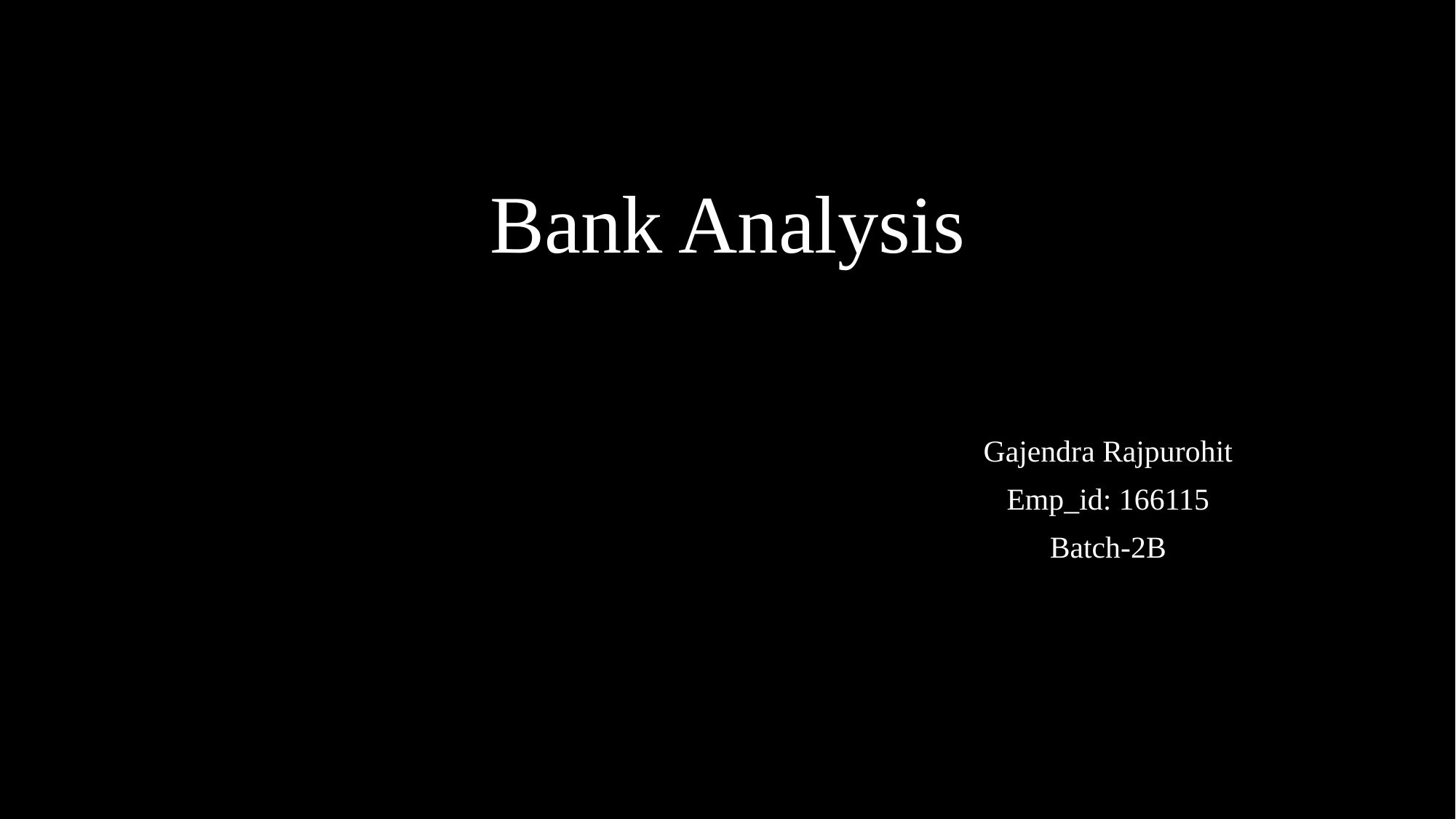

# Bank Analysis
Gajendra Rajpurohit
Emp_id: 166115
Batch-2B